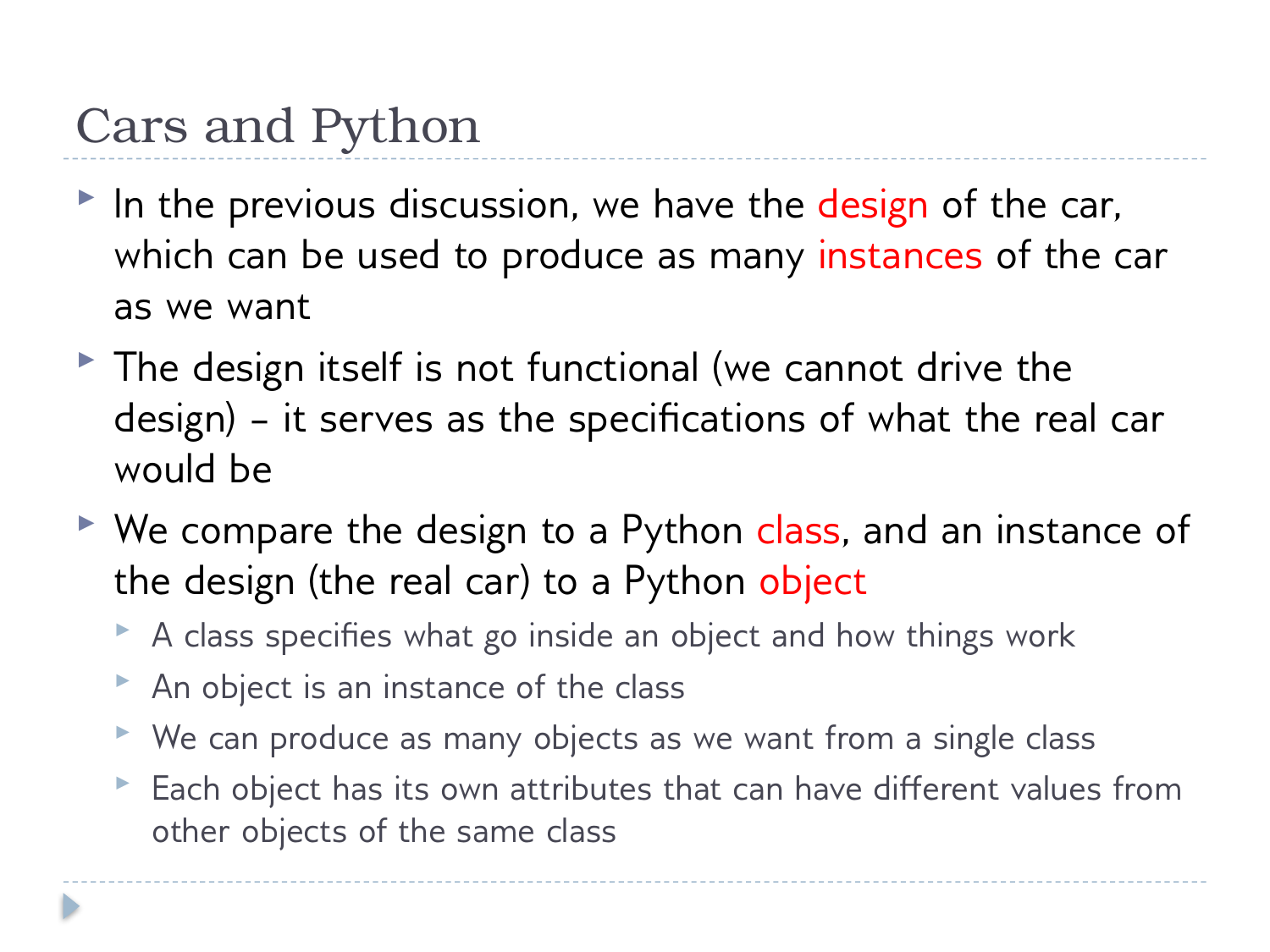

# Cars and Python
In the previous discussion, we have the design of the car, which can be used to produce as many instances of the car as we want
The design itself is not functional (we cannot drive the design) – it serves as the specifications of what the real car would be
We compare the design to a Python class, and an instance of the design (the real car) to a Python object
A class specifies what go inside an object and how things work
An object is an instance of the class
We can produce as many objects as we want from a single class
Each object has its own attributes that can have different values from other objects of the same class